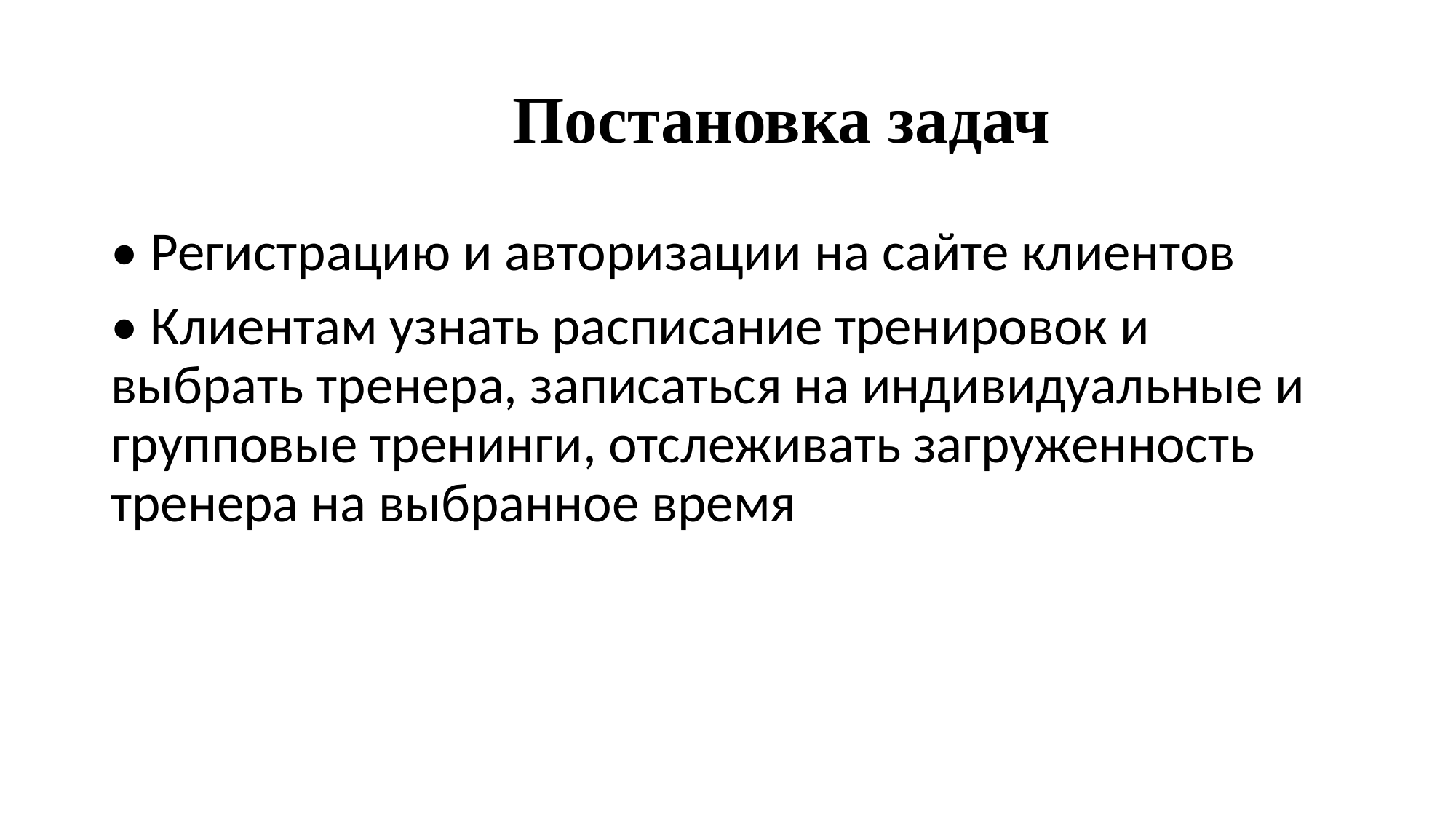

# Постановка задач
• Регистрацию и авторизации на сайте клиентов
• Клиентам узнать расписание тренировок и выбрать тренера, записаться на индивидуальные и групповые тренинги, отслеживать загруженность тренера на выбранное время